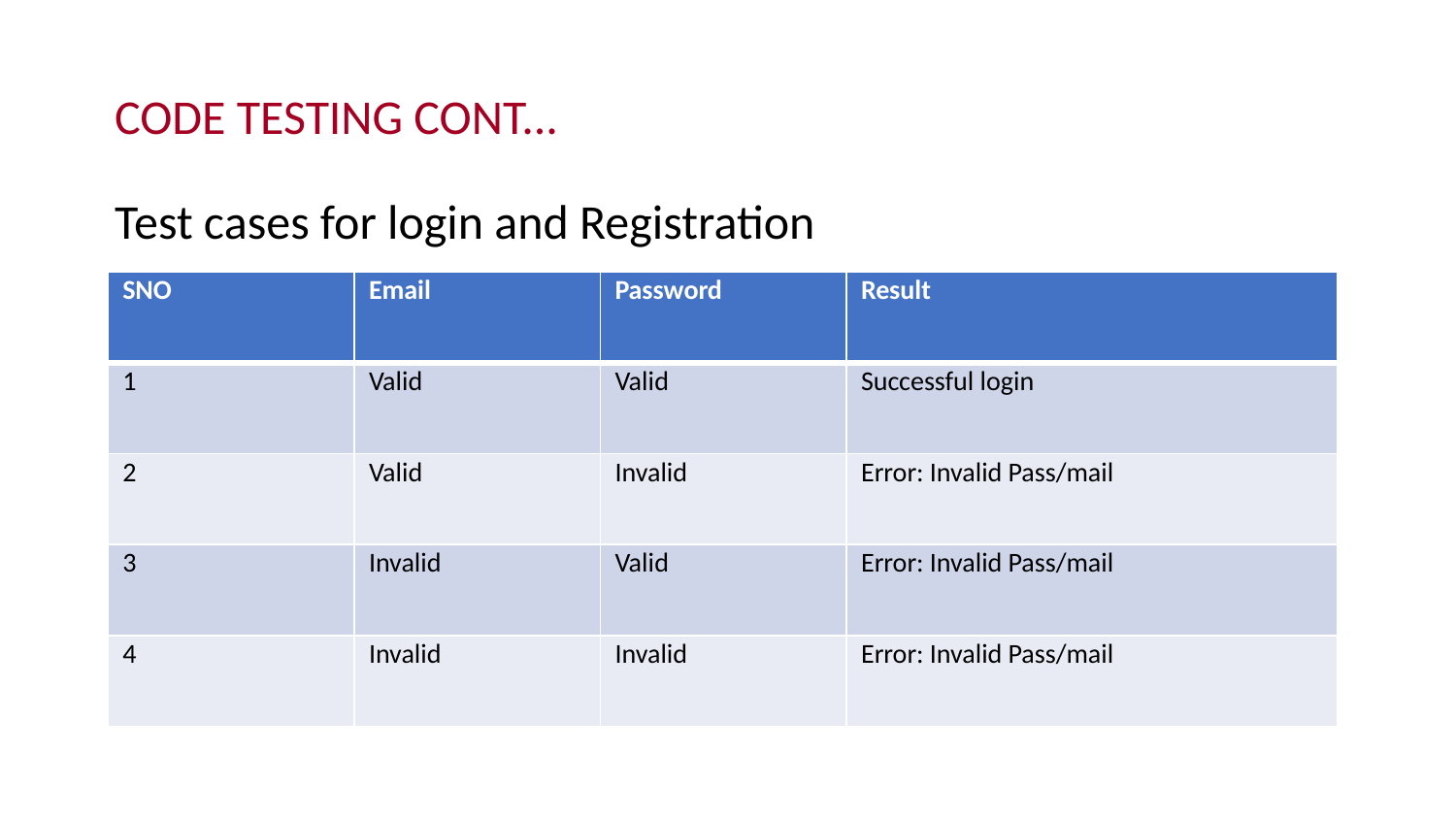

# CODE TESTING CONT... Test cases for login and Registration
| SNO | Email | Password | Result |
| --- | --- | --- | --- |
| 1 | Valid | Valid | Successful login |
| 2 | Valid | Invalid | Error: Invalid Pass/mail |
| 3 | Invalid | Valid | Error: Invalid Pass/mail |
| 4 | Invalid | Invalid | Error: Invalid Pass/mail |